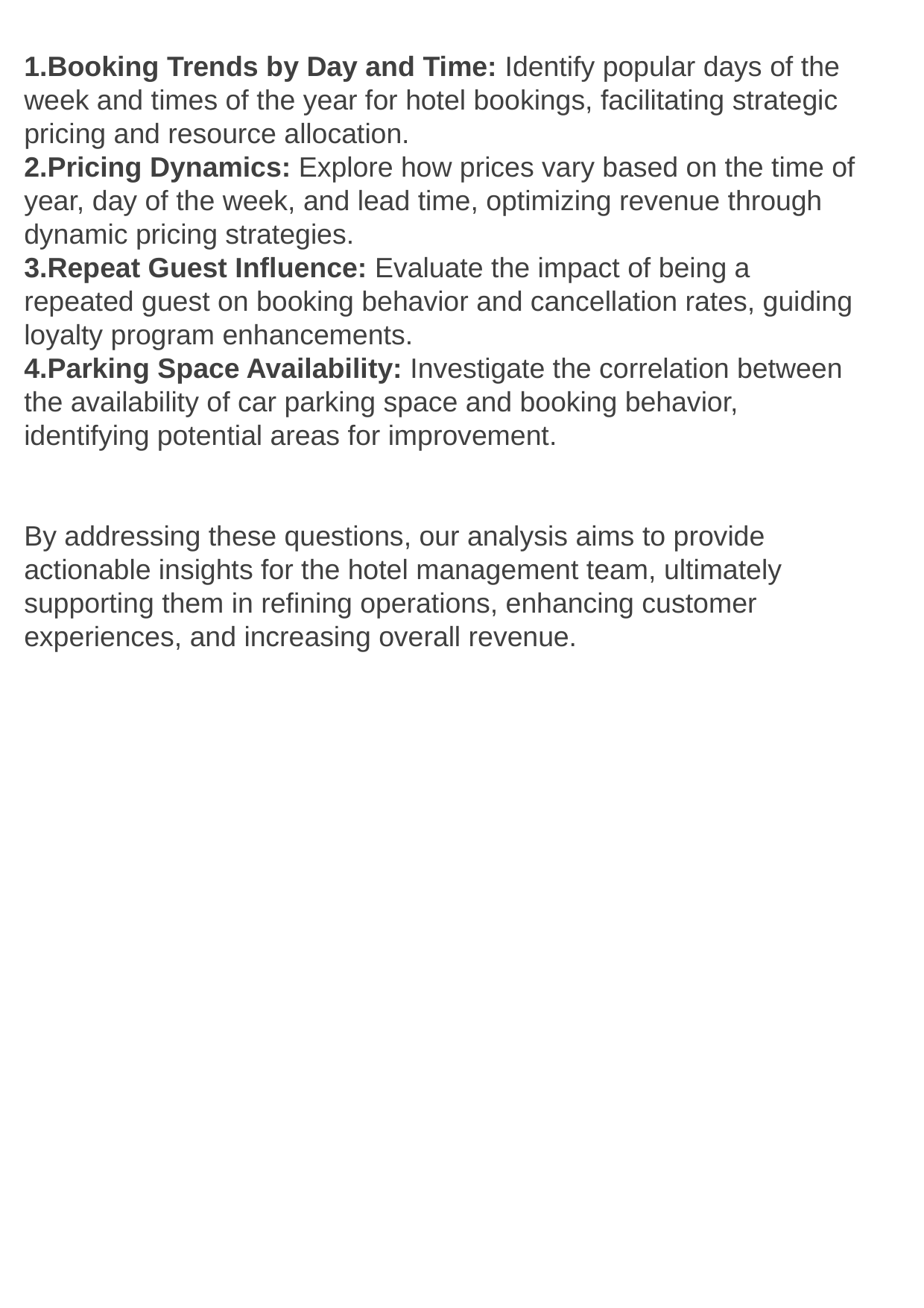

Booking Trends by Day and Time: Identify popular days of the week and times of the year for hotel bookings, facilitating strategic pricing and resource allocation.
Pricing Dynamics: Explore how prices vary based on the time of year, day of the week, and lead time, optimizing revenue through dynamic pricing strategies.
Repeat Guest Influence: Evaluate the impact of being a repeated guest on booking behavior and cancellation rates, guiding loyalty program enhancements.
Parking Space Availability: Investigate the correlation between the availability of car parking space and booking behavior, identifying potential areas for improvement.

By addressing these questions, our analysis aims to provide actionable insights for the hotel management team, ultimately supporting them in refining operations, enhancing customer experiences, and increasing overall revenue.